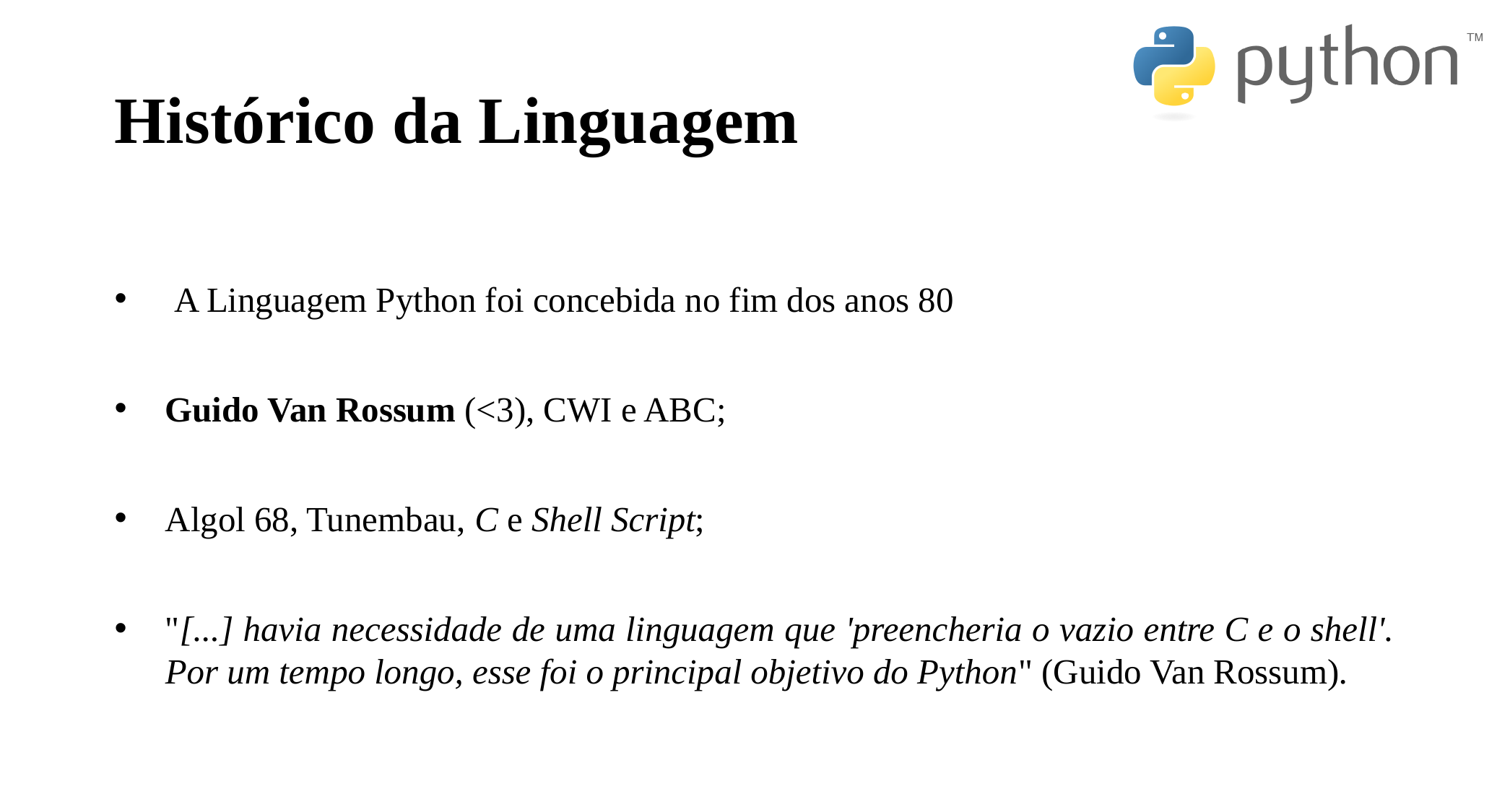

# Histórico da Linguagem

 A Linguagem Python foi concebida no fim dos anos 80

Guido Van Rossum (<3), CWI e ABC;

Algol 68, Tunembau, C e Shell Script;

"[...] havia necessidade de uma linguagem que 'preencheria o vazio entre C e o shell'. Por um tempo longo, esse foi o principal objetivo do Python" (Guido Van Rossum).

10